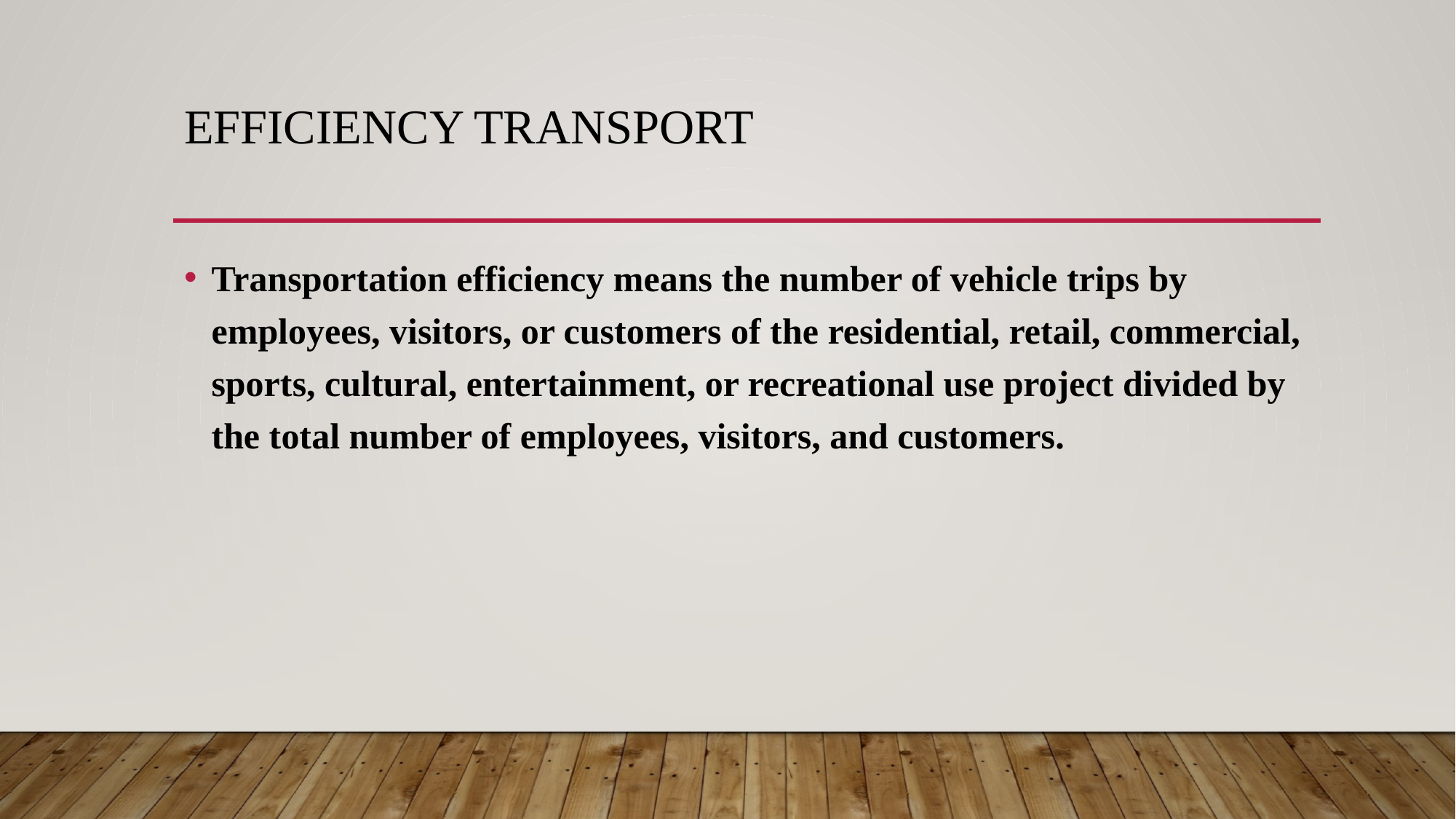

# Efficiency Transport
Transportation efficiency means the number of vehicle trips by employees, visitors, or customers of the residential, retail, commercial, sports, cultural, entertainment, or recreational use project divided by the total number of employees, visitors, and customers.